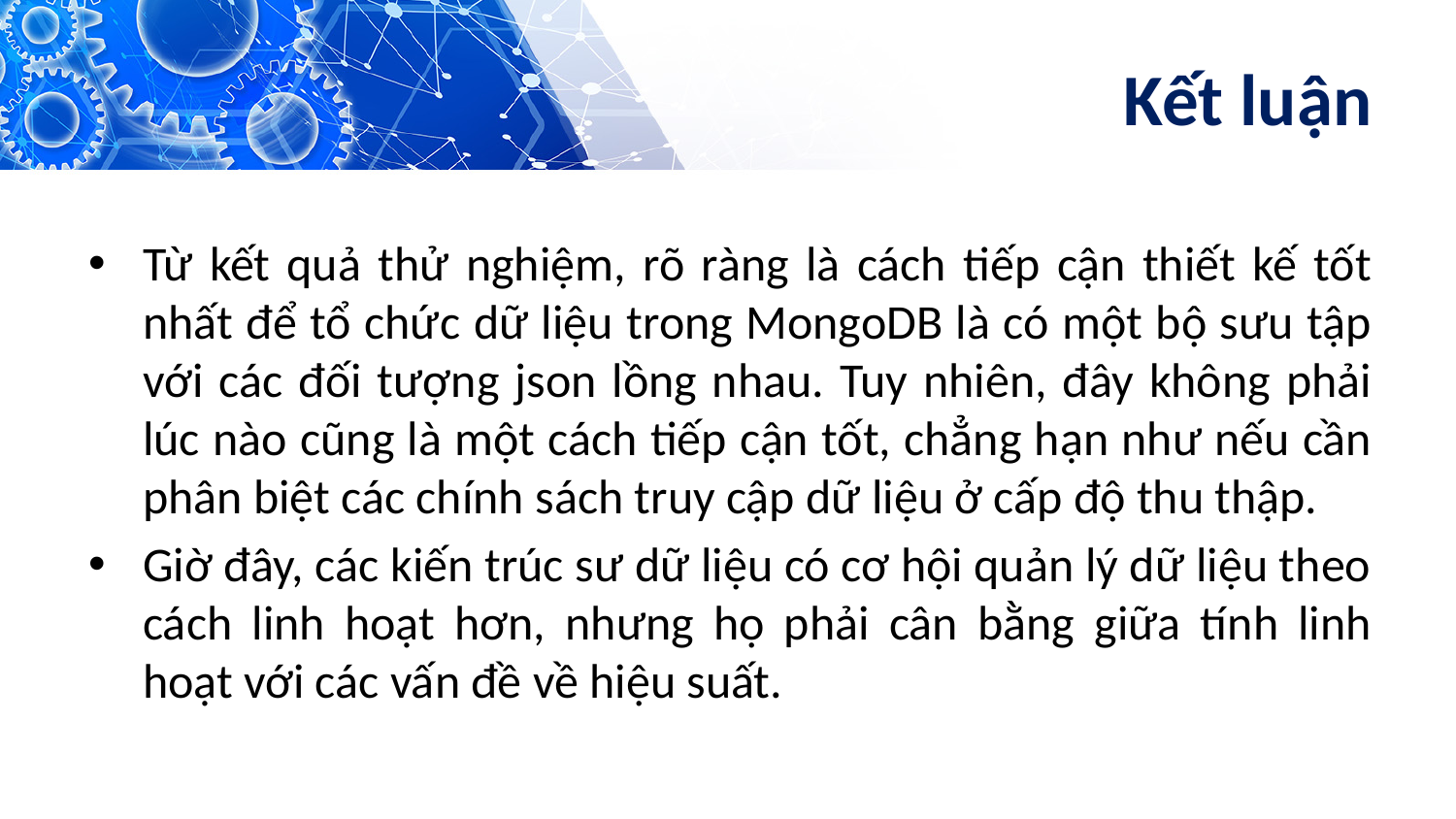

# Kết luận
Từ kết quả thử nghiệm, rõ ràng là cách tiếp cận thiết kế tốt nhất để tổ chức dữ liệu trong MongoDB là có một bộ sưu tập với các đối tượng json lồng nhau. Tuy nhiên, đây không phải lúc nào cũng là một cách tiếp cận tốt, chẳng hạn như nếu cần phân biệt các chính sách truy cập dữ liệu ở cấp độ thu thập.
Giờ đây, các kiến trúc sư dữ liệu có cơ hội quản lý dữ liệu theo cách linh hoạt hơn, nhưng họ phải cân bằng giữa tính linh hoạt với các vấn đề về hiệu suất.